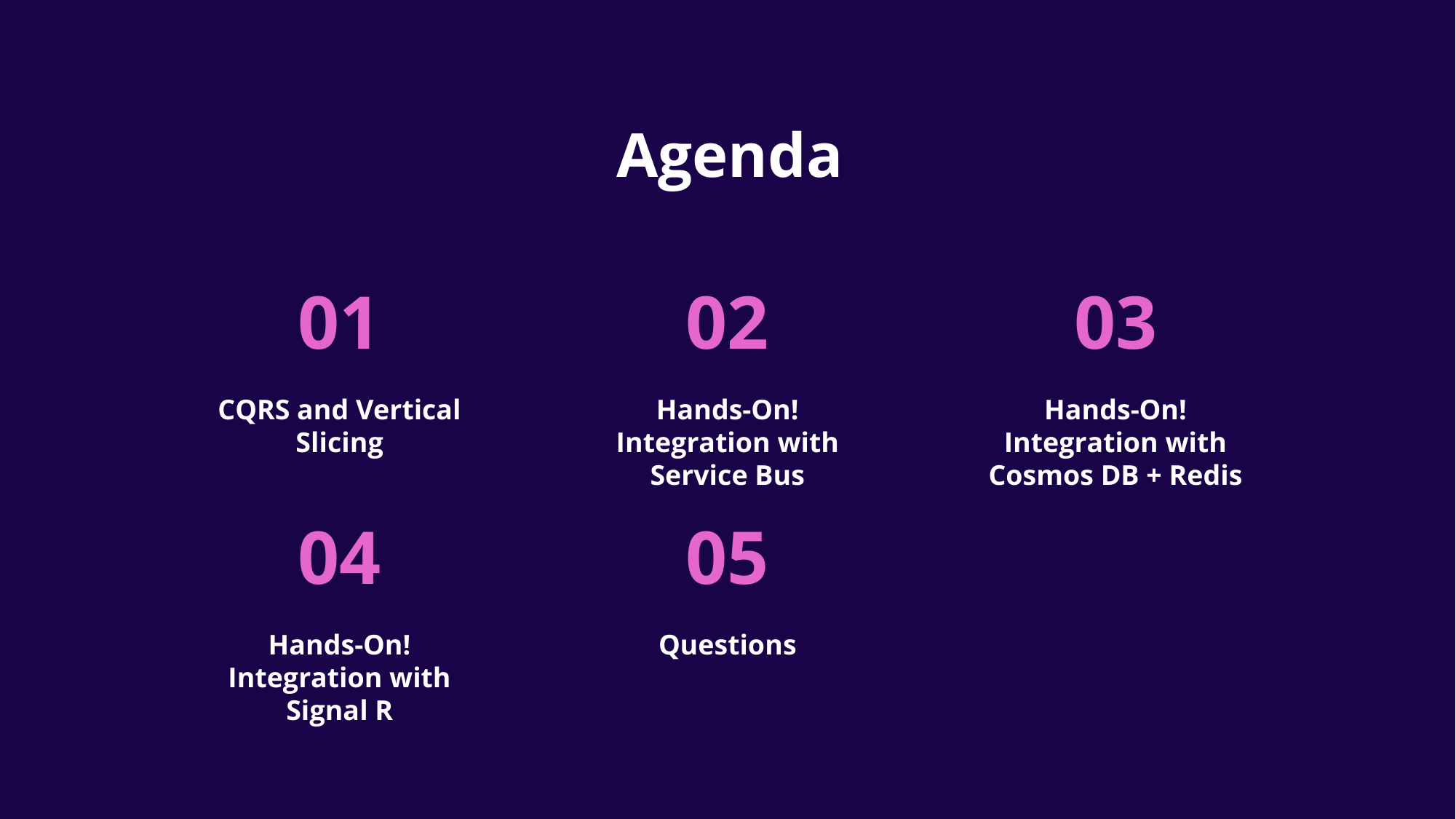

# Agenda
01
02
03
CQRS and Vertical Slicing
Hands-On! Integration with Service Bus
Hands-On! Integration with Cosmos DB + Redis
04
05
Hands-On! Integration with Signal R
Questions